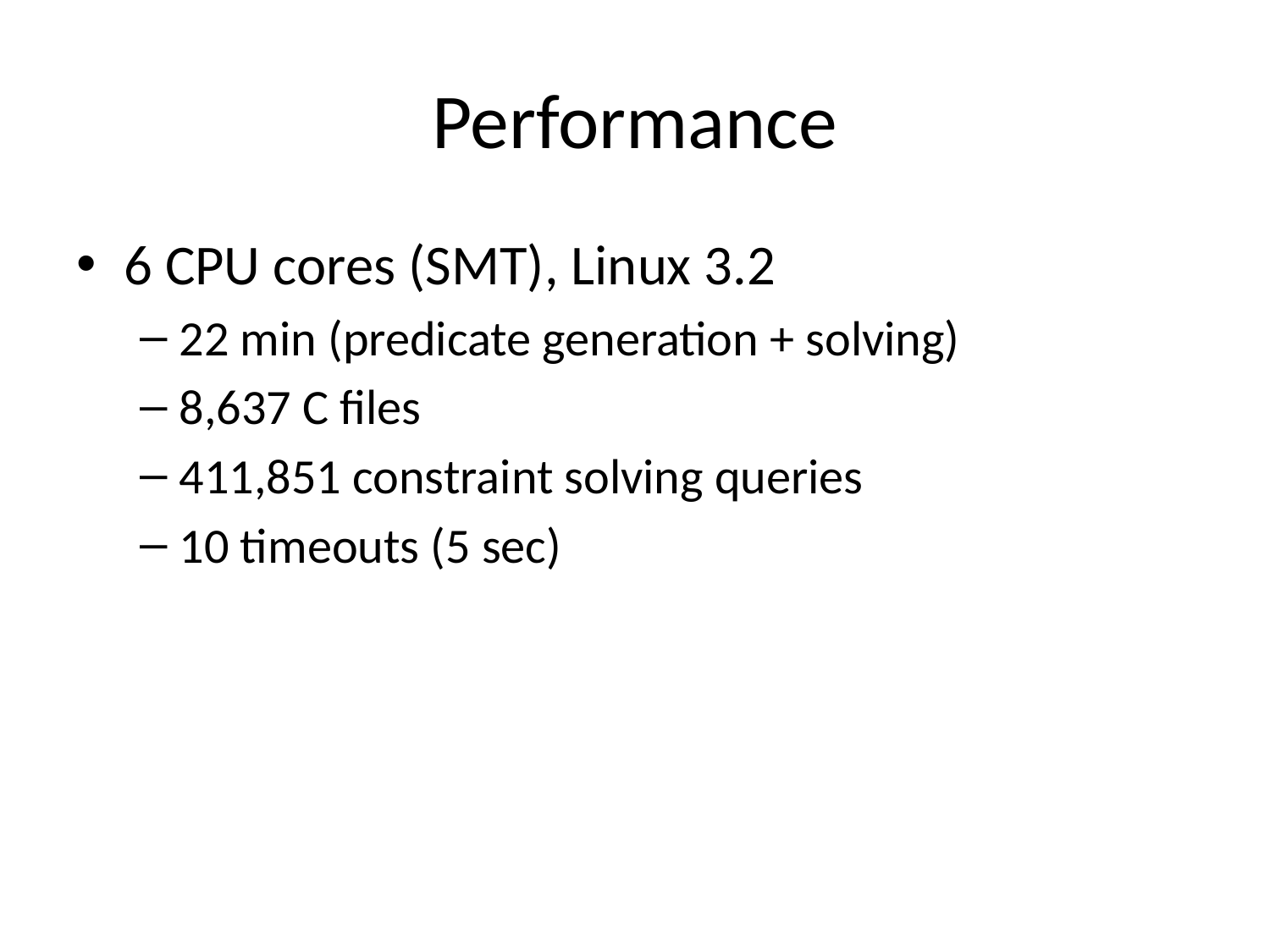

# Performance
6 CPU cores (SMT), Linux 3.2
22 min (predicate generation + solving)
8,637 C files
411,851 constraint solving queries
10 timeouts (5 sec)